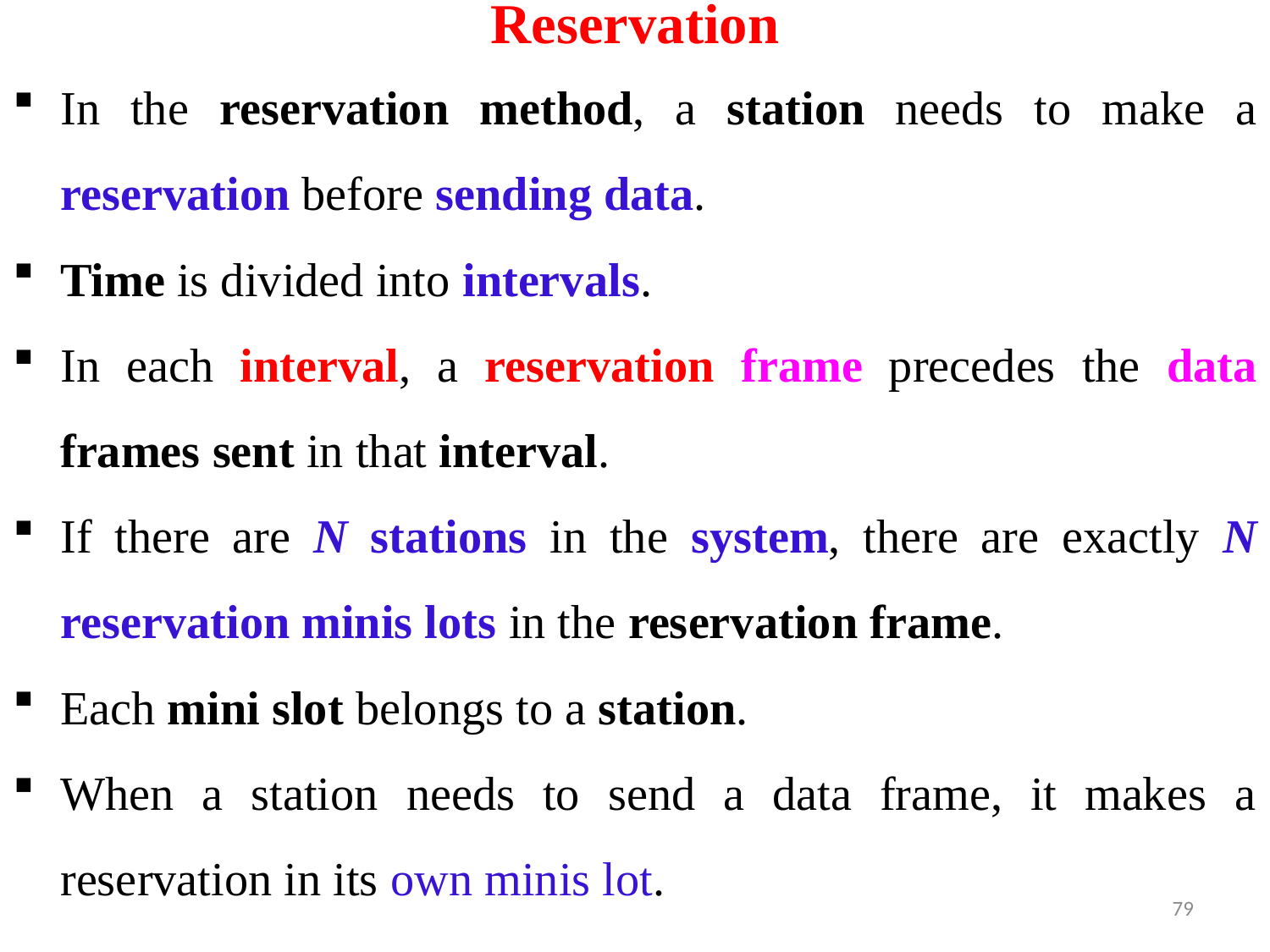

# Reservation
In the reservation method, a station needs to make a reservation before sending data.
Time is divided into intervals.
In each interval, a reservation frame precedes the data frames sent in that interval.
If there are N stations in the system, there are exactly N reservation minis lots in the reservation frame.
Each mini slot belongs to a station.
When a station needs to send a data frame, it makes a reservation in its own minis lot.
79